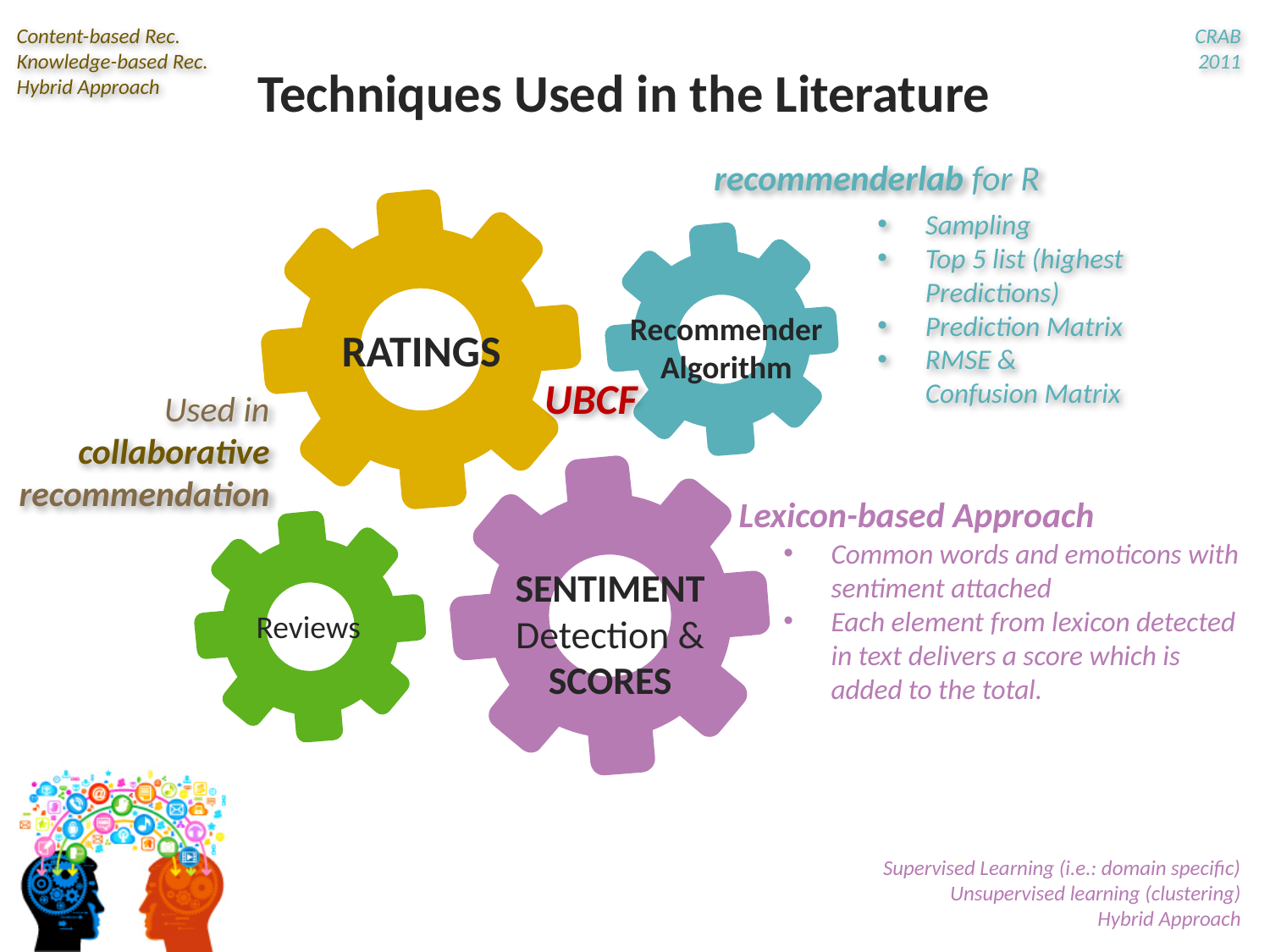

Content-based Rec.
Knowledge-based Rec.
Hybrid Approach
CRAB 2011
Techniques Used in the Literature
recommenderlab for R

Sampling
Top 5 list (highest Predictions)
Prediction Matrix
RMSE &
Confusion Matrix
Recommender
Algorithm
RATINGS
UBCF
Used in collaborative recommendation
Lexicon-based Approach
Common words and emoticons with sentiment attached
Each element from lexicon detected in text delivers a score which is added to the total.
SENTIMENT Detection &
SCORES
Reviews
Supervised Learning (i.e.: domain specific)
Unsupervised learning (clustering)
Hybrid Approach